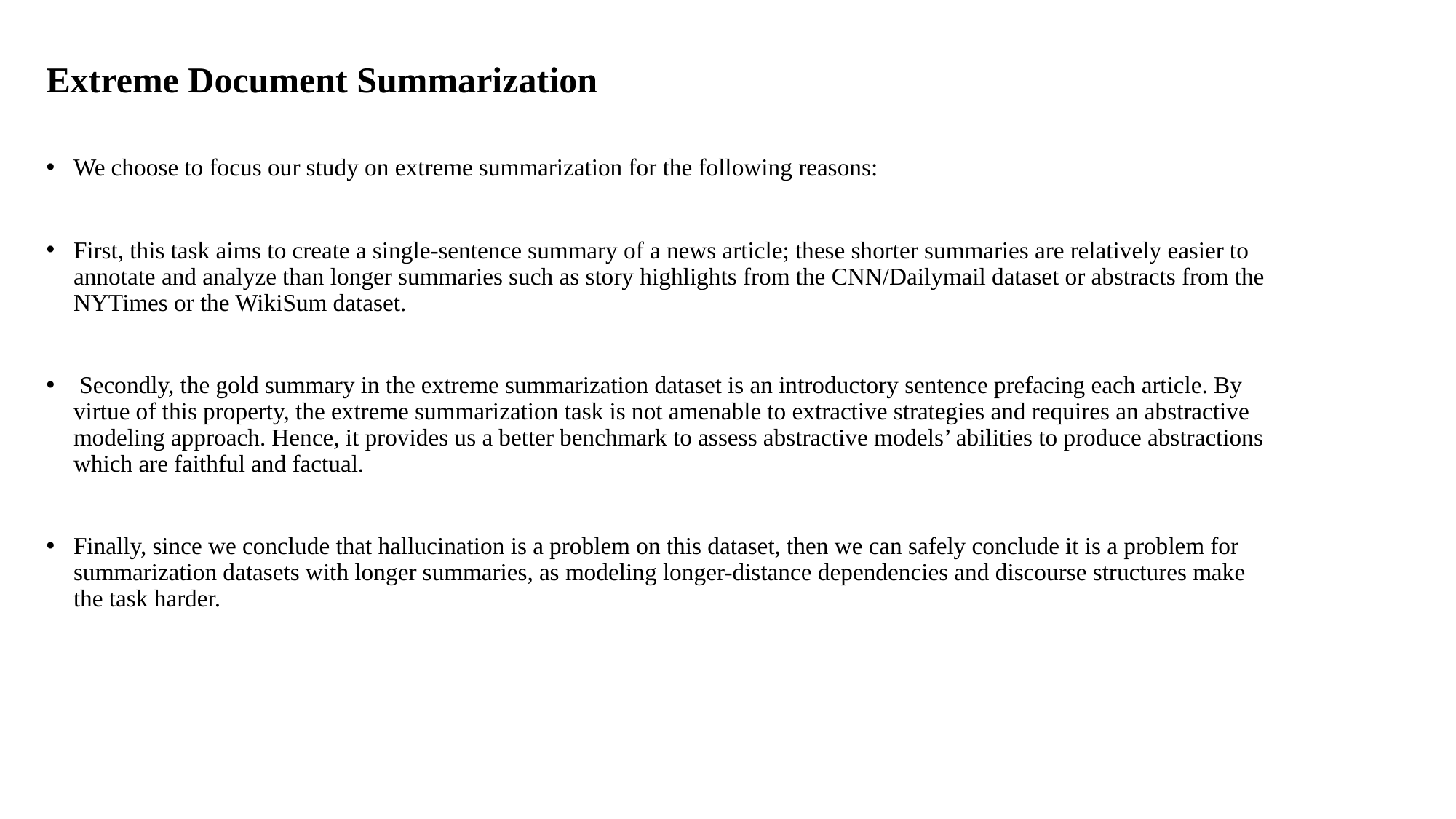

# Extreme Document Summarization
We choose to focus our study on extreme summarization for the following reasons:

First, this task aims to create a single-sentence summary of a news article; these shorter summaries are relatively easier to annotate and analyze than longer summaries such as story highlights from the CNN/Dailymail dataset or abstracts from the NYTimes or the WikiSum dataset.

 Secondly, the gold summary in the extreme summarization dataset is an introductory sentence prefacing each article. By virtue of this property, the extreme summarization task is not amenable to extractive strategies and requires an abstractive modeling approach. Hence, it provides us a better benchmark to assess abstractive models’ abilities to produce abstractions which are faithful and factual.

Finally, since we conclude that hallucination is a problem on this dataset, then we can safely conclude it is a problem for summarization datasets with longer summaries, as modeling longer-distance dependencies and discourse structures make the task harder.